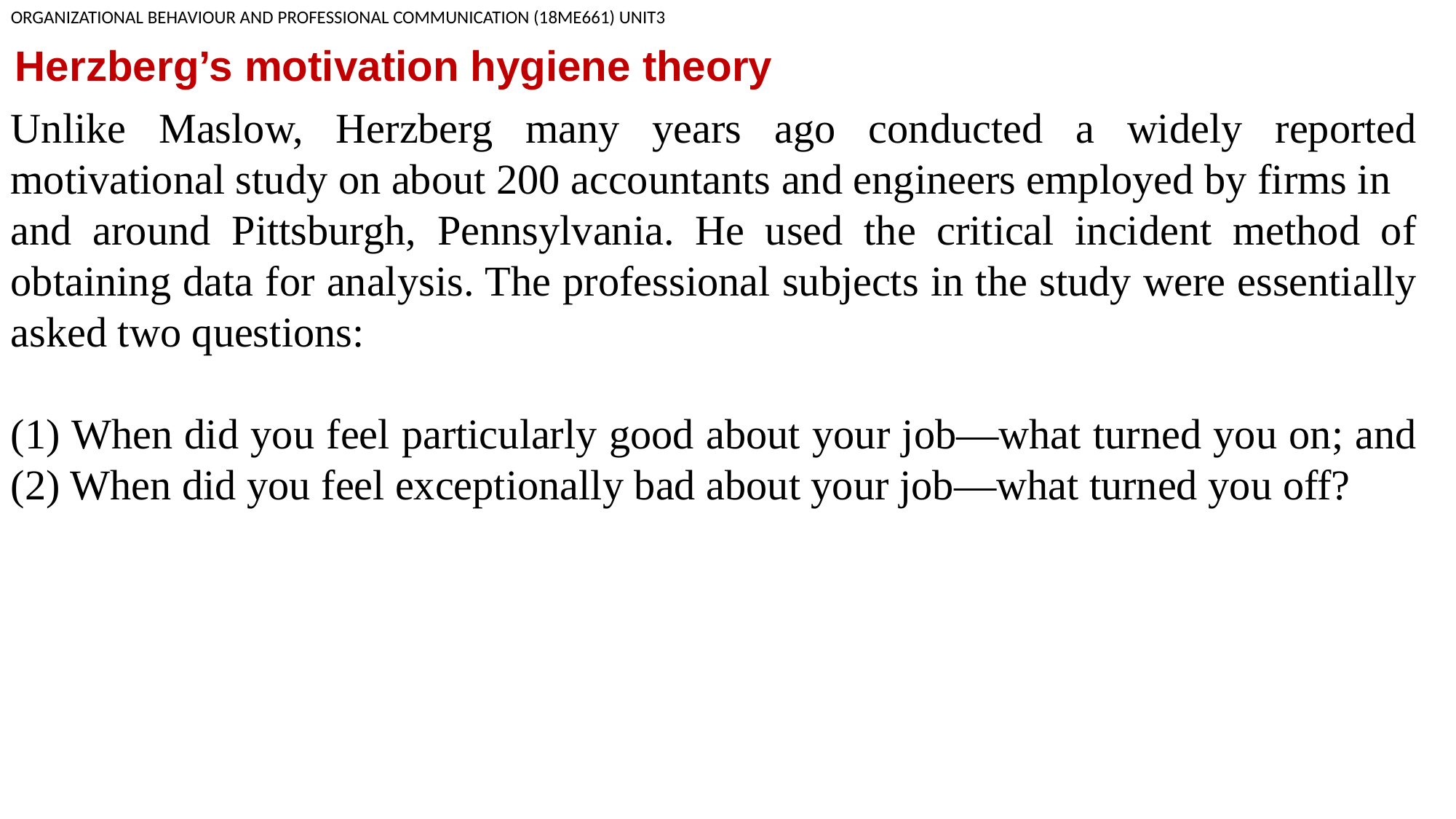

ORGANIZATIONAL BEHAVIOUR AND PROFESSIONAL COMMUNICATION (18ME661) UNIT3
Herzberg’s motivation hygiene theory
Unlike Maslow, Herzberg many years ago conducted a widely reported motivational study on about 200 accountants and engineers employed by firms in
and around Pittsburgh, Pennsylvania. He used the critical incident method of obtaining data for analysis. The professional subjects in the study were essentially asked two questions:

(1) When did you feel particularly good about your job—what turned you on; and (2) When did you feel exceptionally bad about your job—what turned you off?